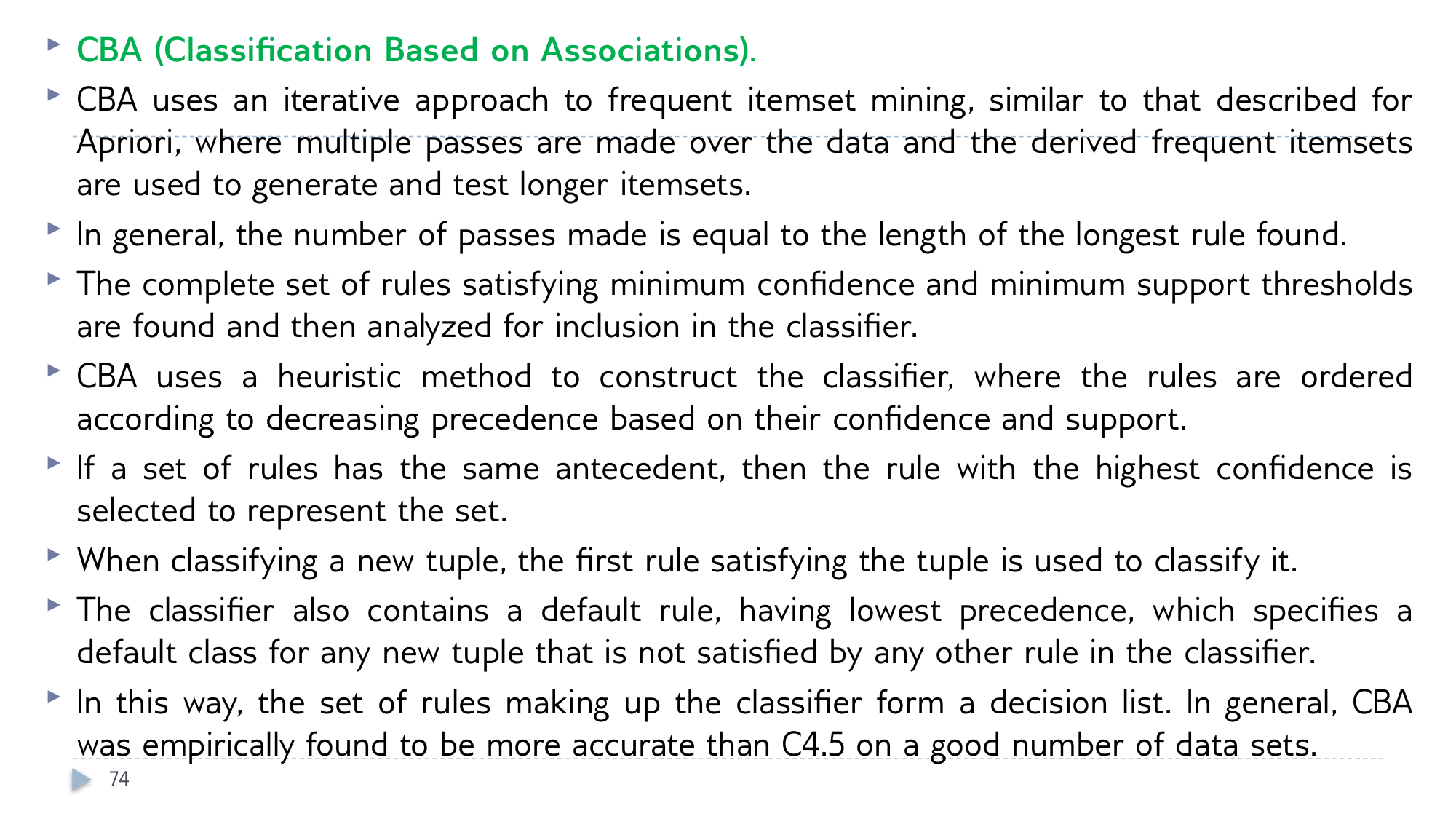

CBA (Classification Based on Associations).
CBA uses an iterative approach to frequent itemset mining, similar to that described for Apriori, where multiple passes are made over the data and the derived frequent itemsets are used to generate and test longer itemsets.
In general, the number of passes made is equal to the length of the longest rule found.
The complete set of rules satisfying minimum confidence and minimum support thresholds are found and then analyzed for inclusion in the classifier.
CBA uses a heuristic method to construct the classifier, where the rules are ordered according to decreasing precedence based on their confidence and support.
If a set of rules has the same antecedent, then the rule with the highest confidence is selected to represent the set.
When classifying a new tuple, the first rule satisfying the tuple is used to classify it.
The classifier also contains a default rule, having lowest precedence, which specifies a default class for any new tuple that is not satisfied by any other rule in the classifier.
In this way, the set of rules making up the classifier form a decision list. In general, CBA was empirically found to be more accurate than C4.5 on a good number of data sets.
74